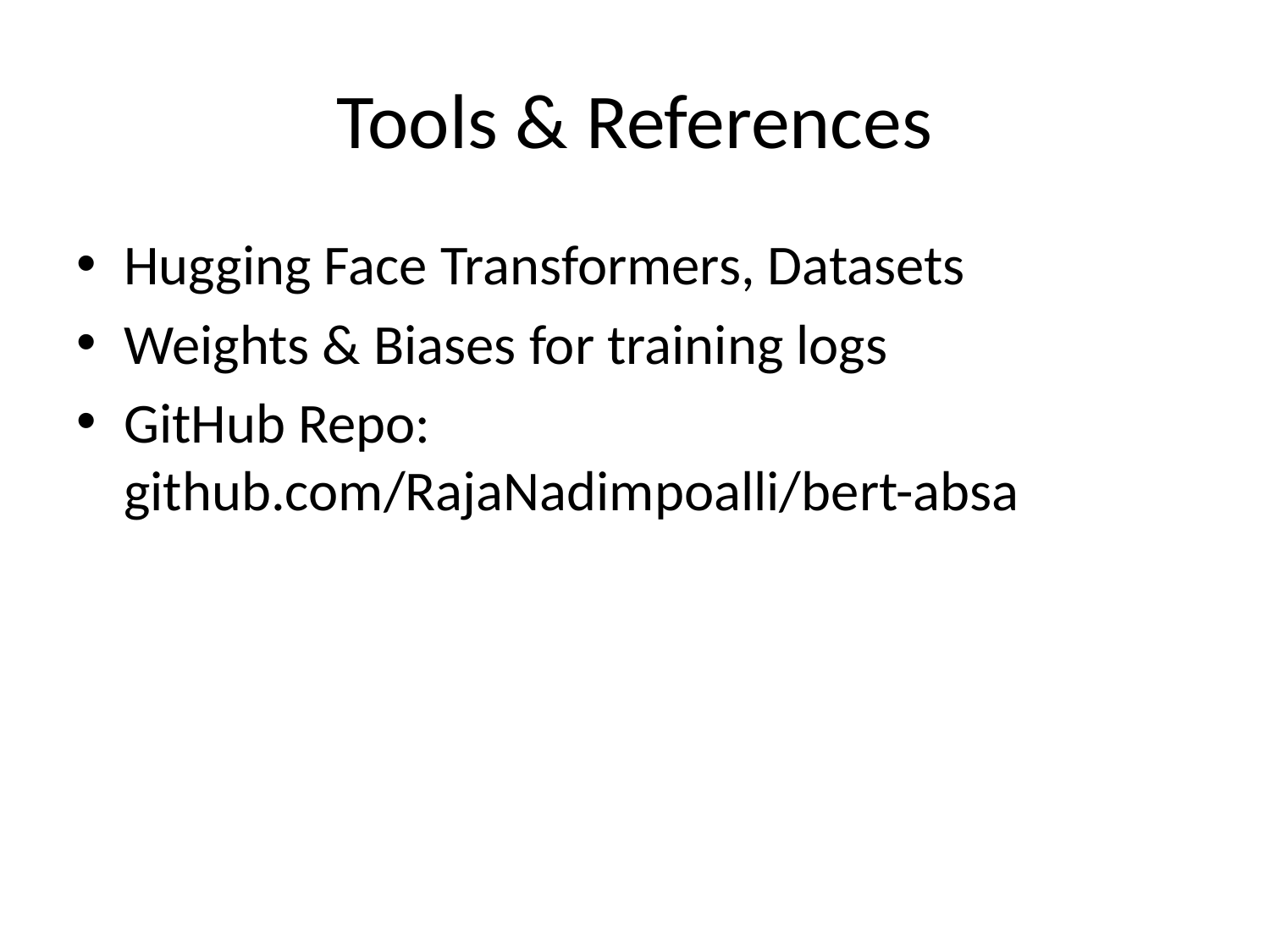

# Tools & References
Hugging Face Transformers, Datasets
Weights & Biases for training logs
GitHub Repo: github.com/RajaNadimpoalli/bert-absa